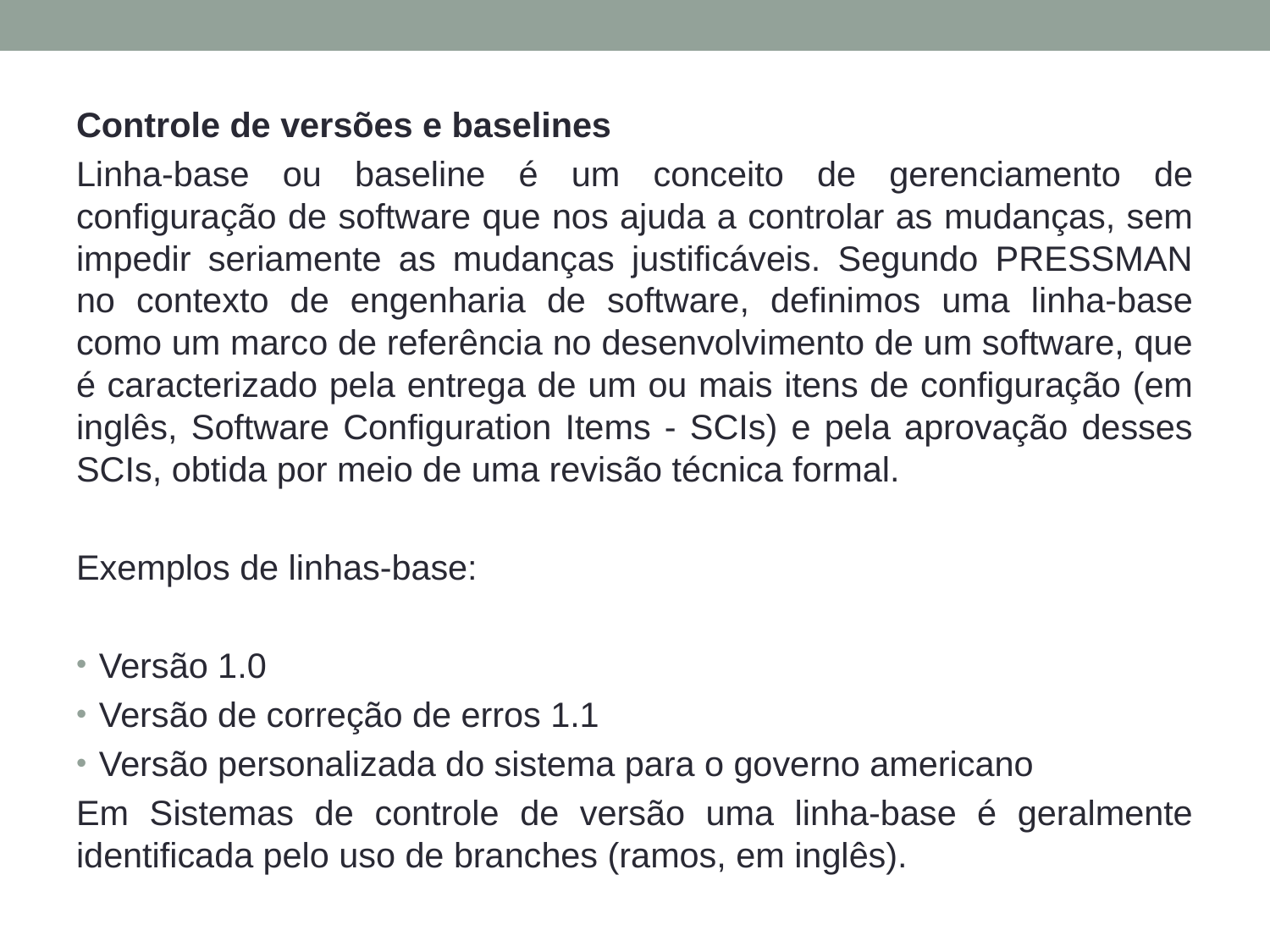

Controle de versões e baselines
Linha-base ou baseline é um conceito de gerenciamento de configuração de software que nos ajuda a controlar as mudanças, sem impedir seriamente as mudanças justificáveis. Segundo PRESSMAN no contexto de engenharia de software, definimos uma linha-base como um marco de referência no desenvolvimento de um software, que é caracterizado pela entrega de um ou mais itens de configuração (em inglês, Software Configuration Items - SCIs) e pela aprovação desses SCIs, obtida por meio de uma revisão técnica formal.

Exemplos de linhas-base:

Versão 1.0
Versão de correção de erros 1.1
Versão personalizada do sistema para o governo americano
Em Sistemas de controle de versão uma linha-base é geralmente identificada pelo uso de branches (ramos, em inglês).